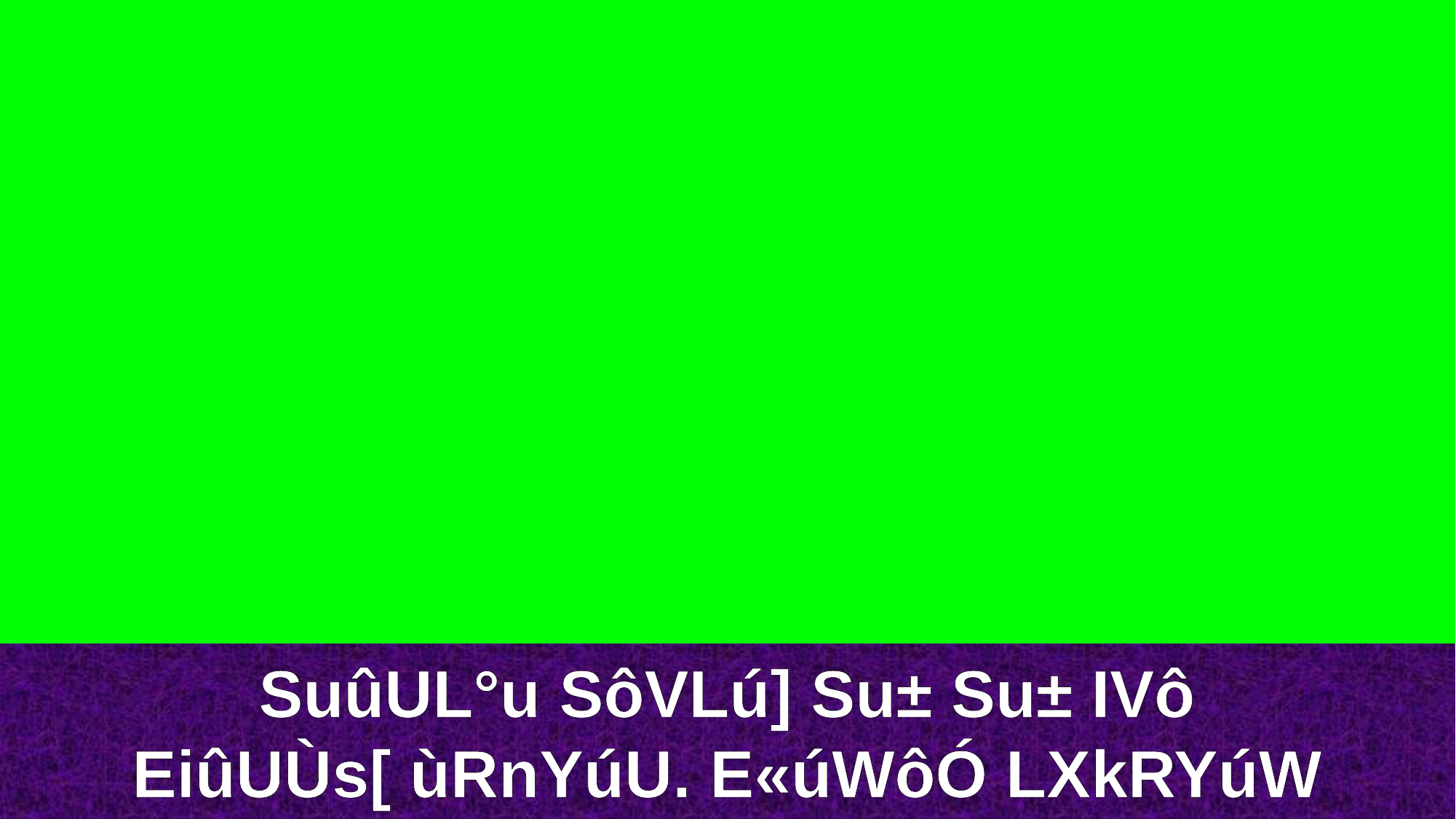

SuûUL°u SôVLú] Su± Su± IVô
EiûUÙs[ ùRnYúU. E«úWôÓ LXkRYúW